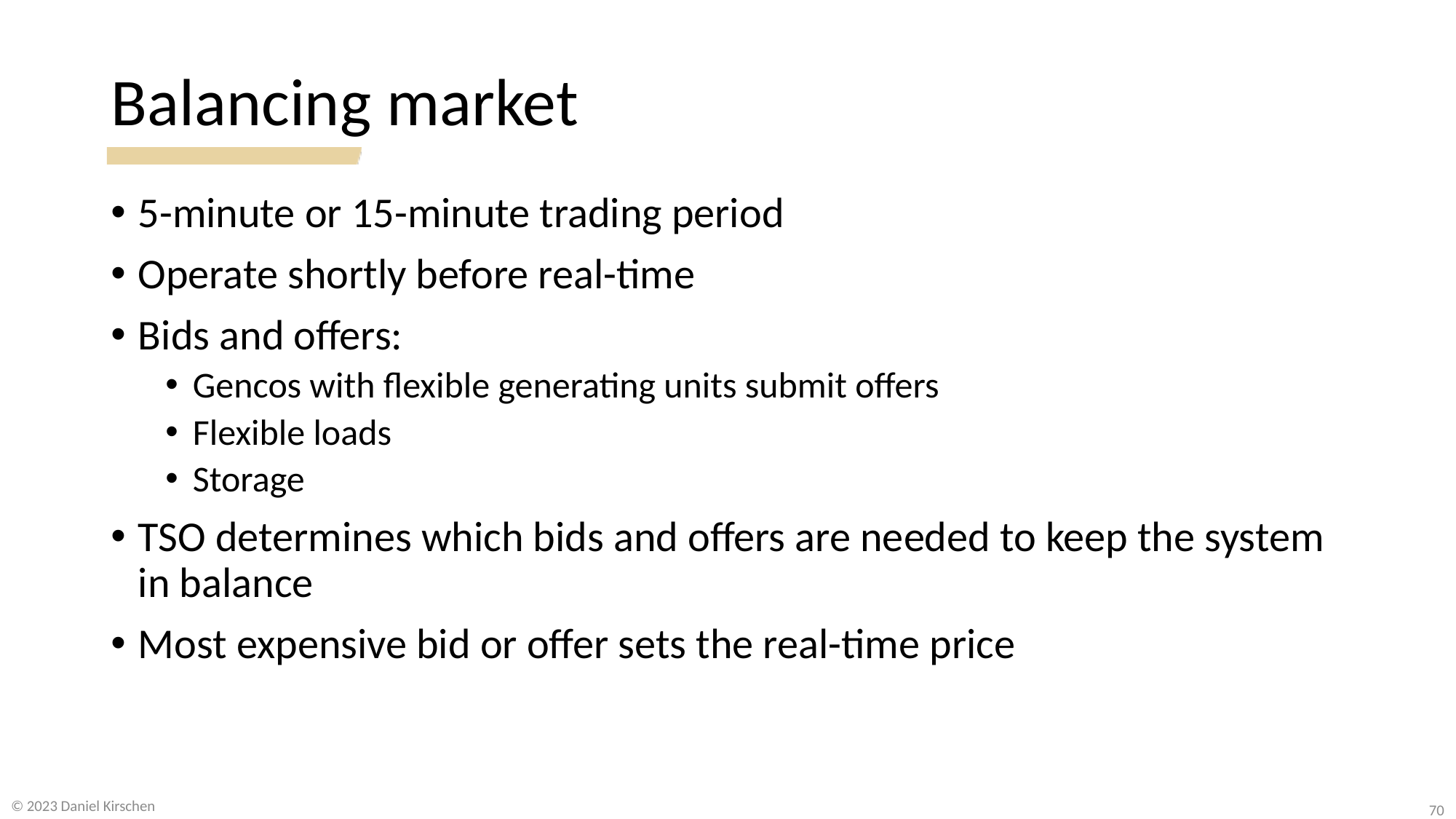

# Balancing market
5-minute or 15-minute trading period
Operate shortly before real-time
Bids and offers:
Gencos with flexible generating units submit offers
Flexible loads
Storage
TSO determines which bids and offers are needed to keep the system in balance
Most expensive bid or offer sets the real-time price
© 2023 Daniel Kirschen
70